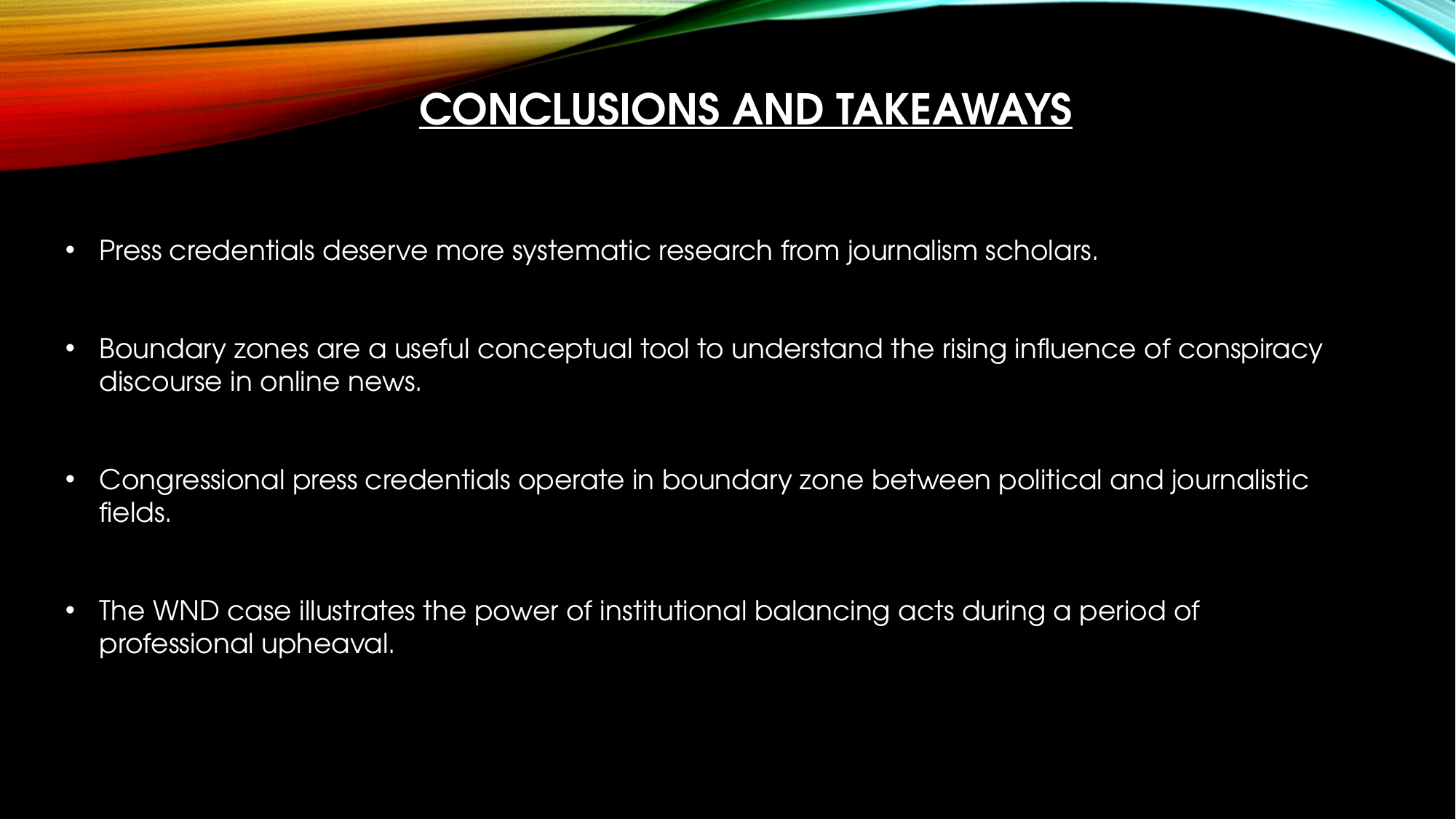

Conclusions and takeaways
Press credentials deserve more systematic research from journalism scholars.

Boundary zones are a useful conceptual tool to understand the rising influence of conspiracy discourse in online news.

Congressional press credentials operate in boundary zone between political and journalistic fields.

The WND case illustrates the power of institutional balancing acts during a period of professional upheaval.